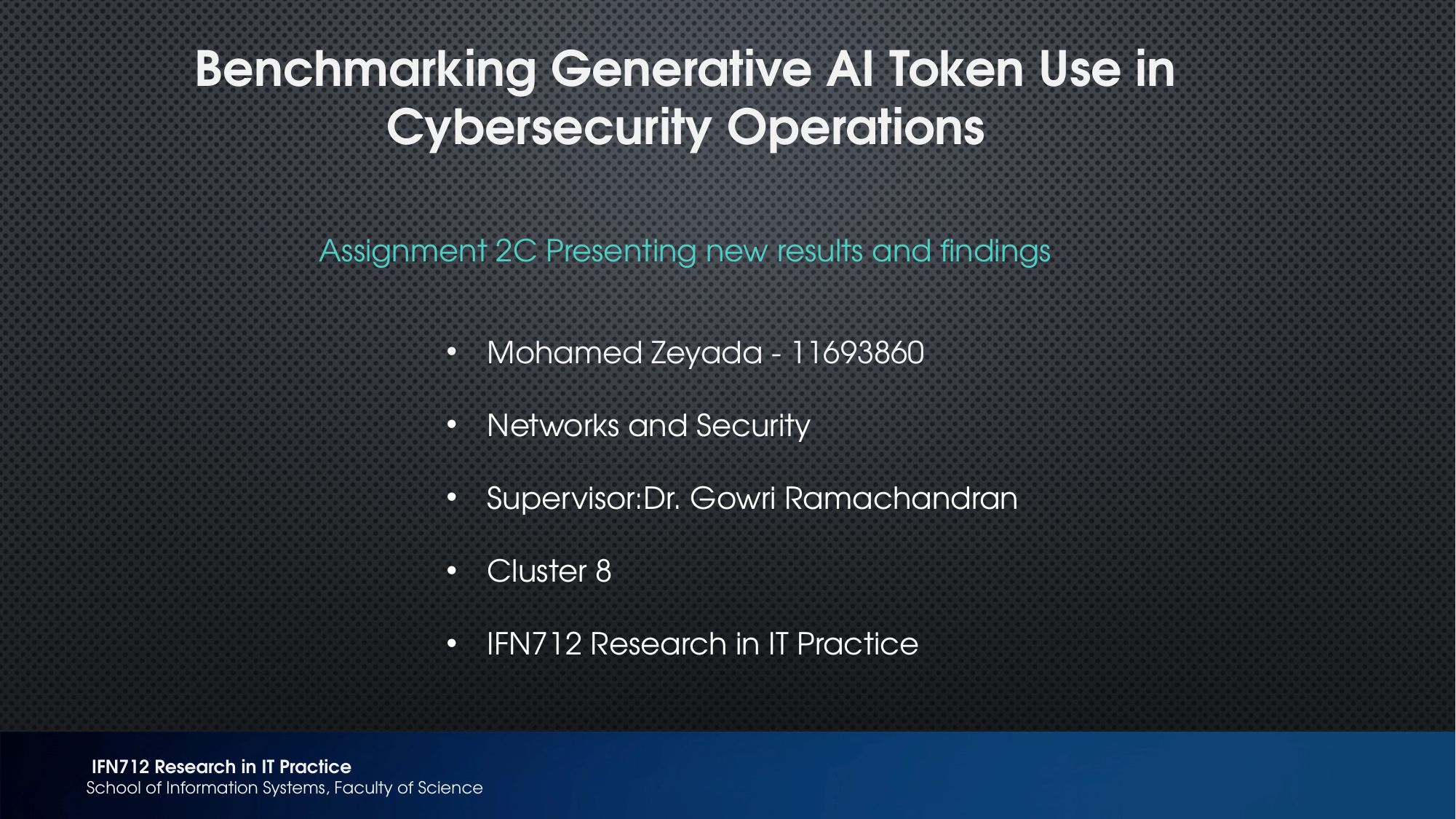

Benchmarking Generative AI Token Use in Cybersecurity Operations
Assignment 2C Presenting new results and findings
Mohamed Zeyada - 11693860
Networks and Security
Supervisor:Dr. Gowri Ramachandran
Cluster 8
IFN712 Research in IT Practice